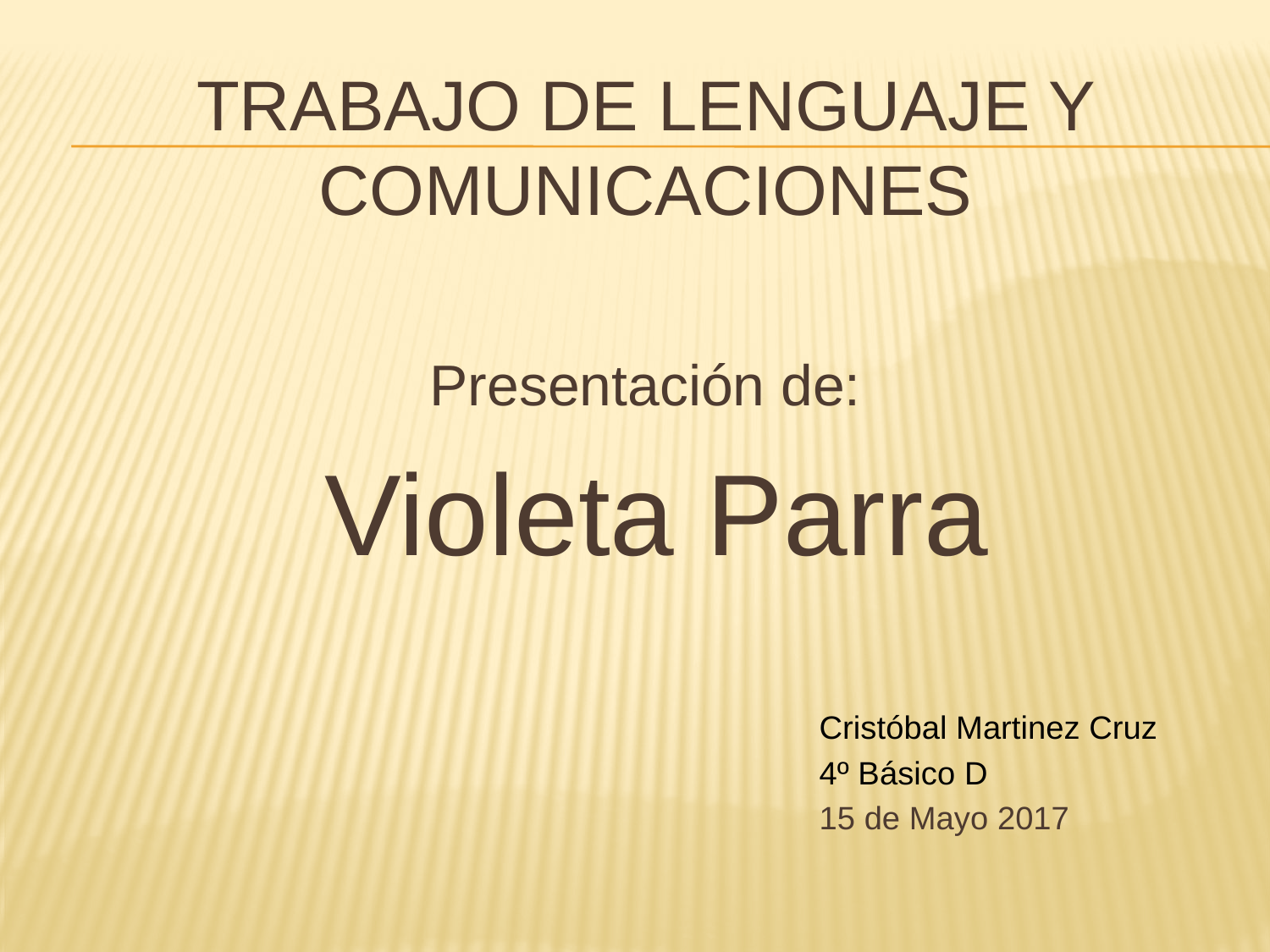

# Trabajo de Lenguaje y Comunicaciones

Presentación de:
 Violeta Parra

                                                                                    Cristóbal Martinez Cruz
                                                                                    4º Básico D
                                                                                    15 de Mayo 2017